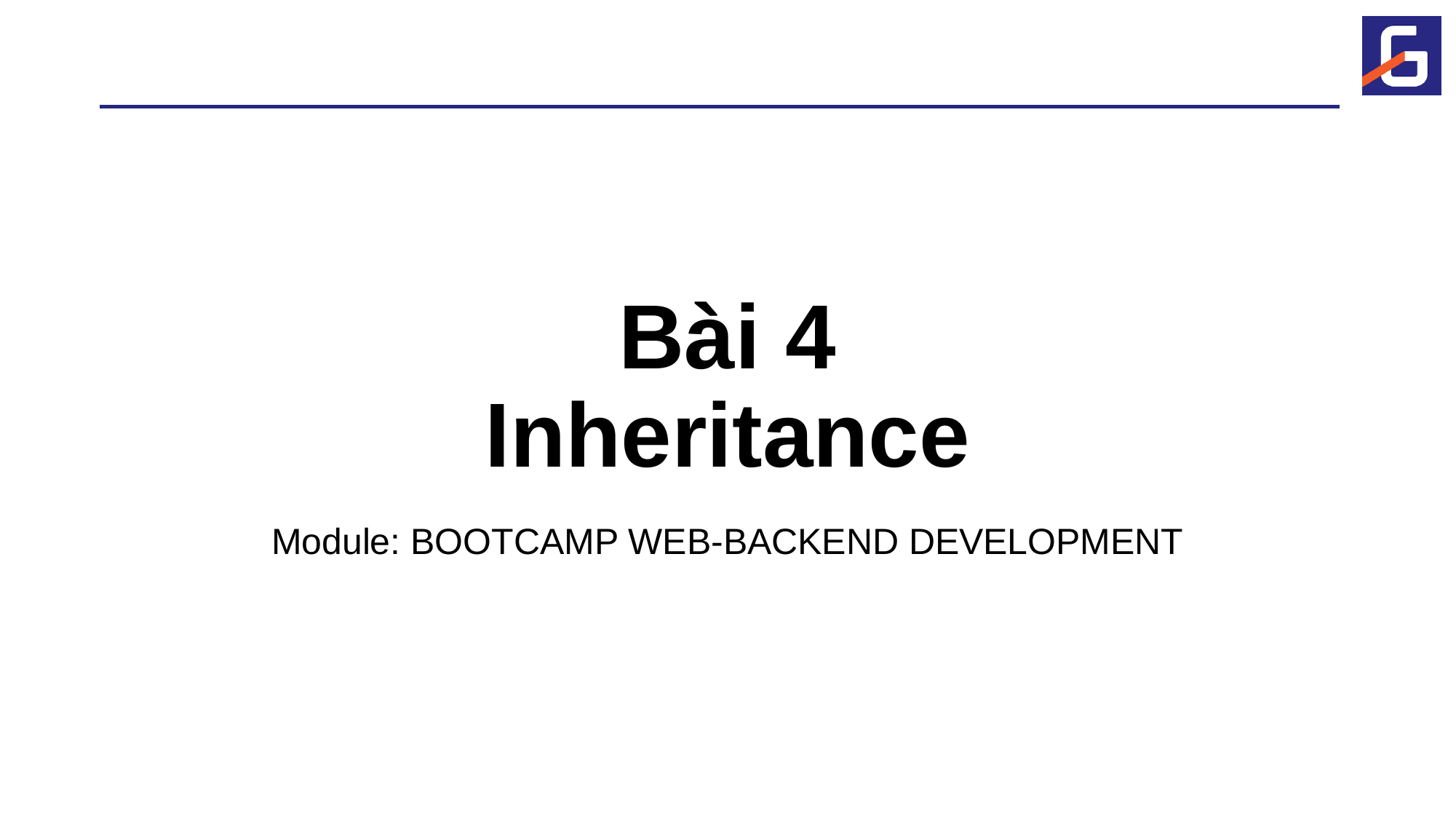

# Bài 4 Inheritance
Module: BOOTCAMP WEB-BACKEND DEVELOPMENT